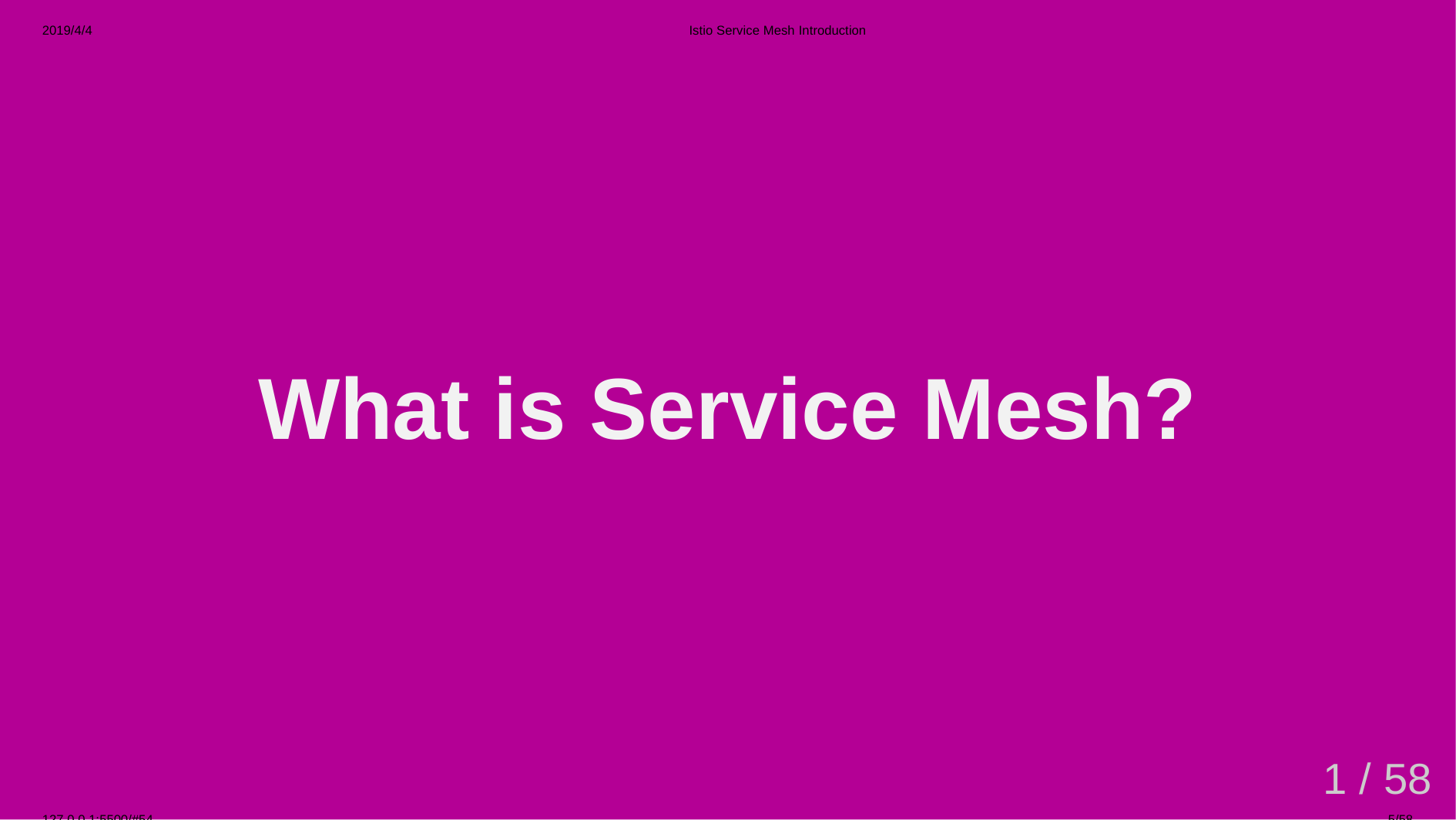

2019/4/4	Istio Service Mesh Introduction

127.0.0.1:5500/#54	5/58
# What is Service Mesh?
1 / 58